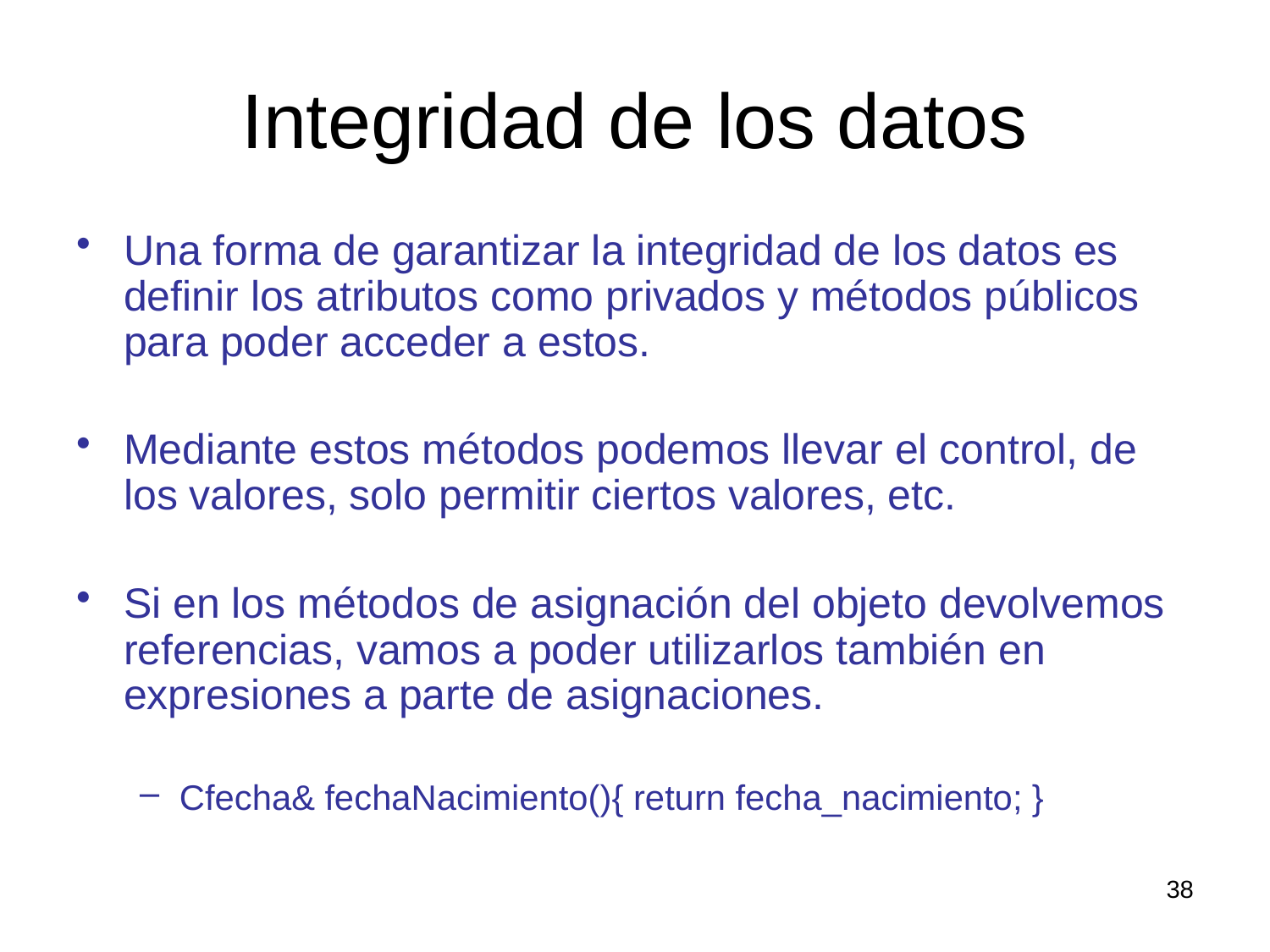

# Integridad de los datos
Una forma de garantizar la integridad de los datos es definir los atributos como privados y métodos públicos para poder acceder a estos.

Mediante estos métodos podemos llevar el control, de los valores, solo permitir ciertos valores, etc.

Si en los métodos de asignación del objeto devolvemos referencias, vamos a poder utilizarlos también en expresiones a parte de asignaciones.

Cfecha& fechaNacimiento(){ return fecha_nacimiento; }

38